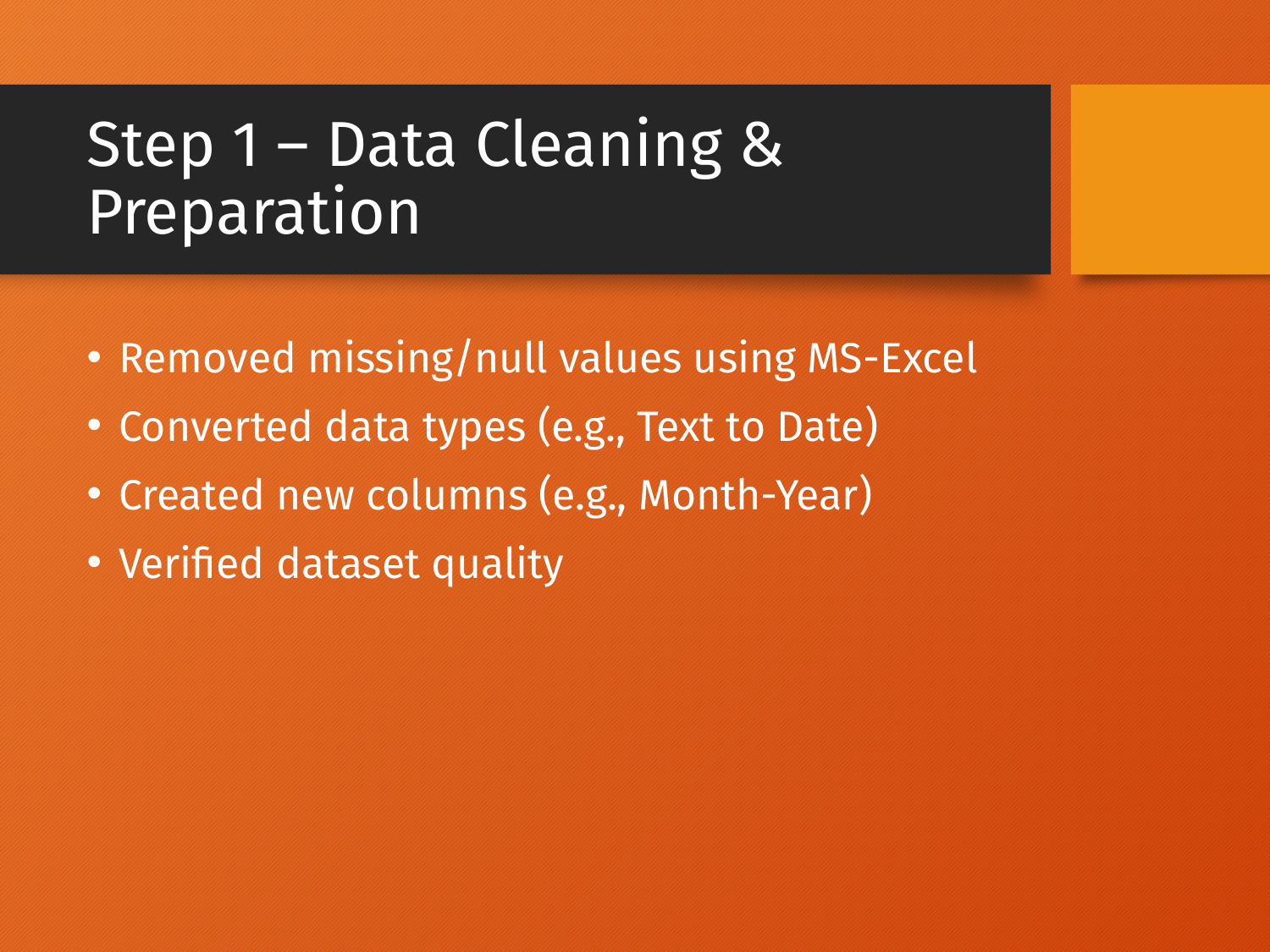

# Step 1 – Data Cleaning & Preparation
Removed missing/null values using MS-Excel
Converted data types (e.g., Text to Date)
Created new columns (e.g., Month-Year)
Verified dataset quality